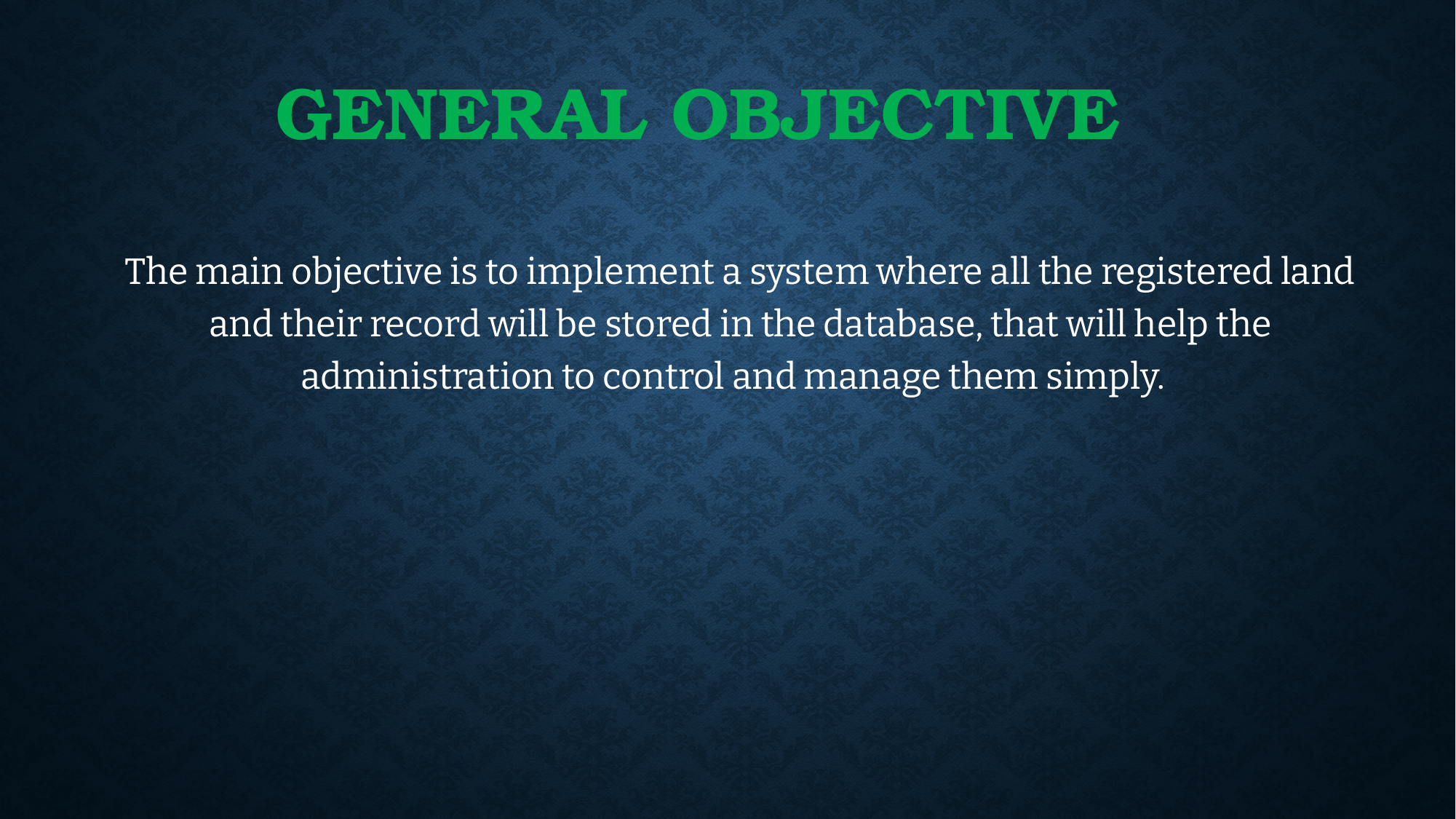

# GENERAL OBJECTIVE
The main objective is to implement a system where all the registered land and their record will be stored in the database, that will help the administration to control and manage them simply.